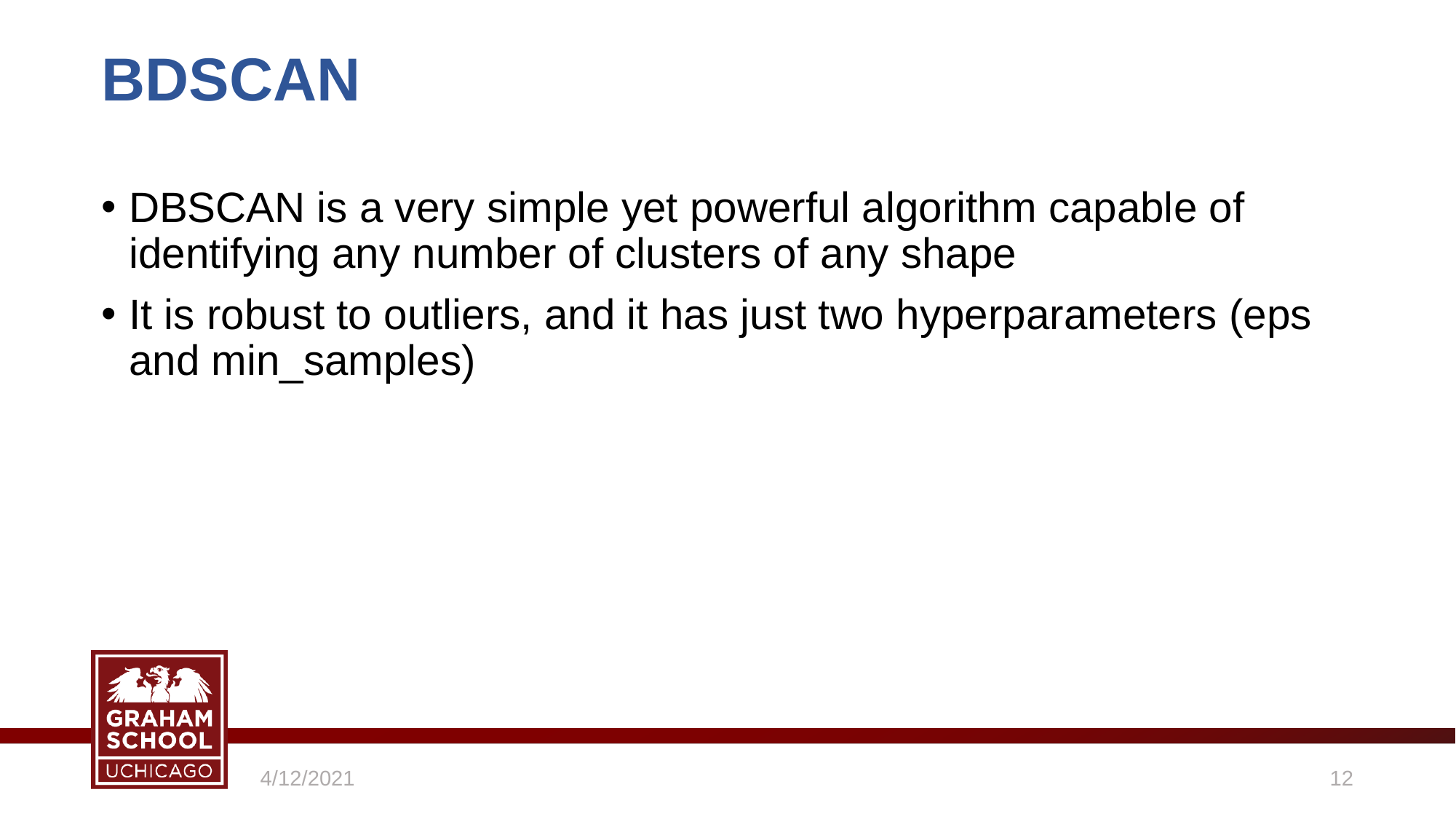

# BDSCAN
DBSCAN is a very simple yet powerful algorithm capable of identifying any number of clusters of any shape
It is robust to outliers, and it has just two hyperparameters (eps and min_samples)

4/12/2021
12